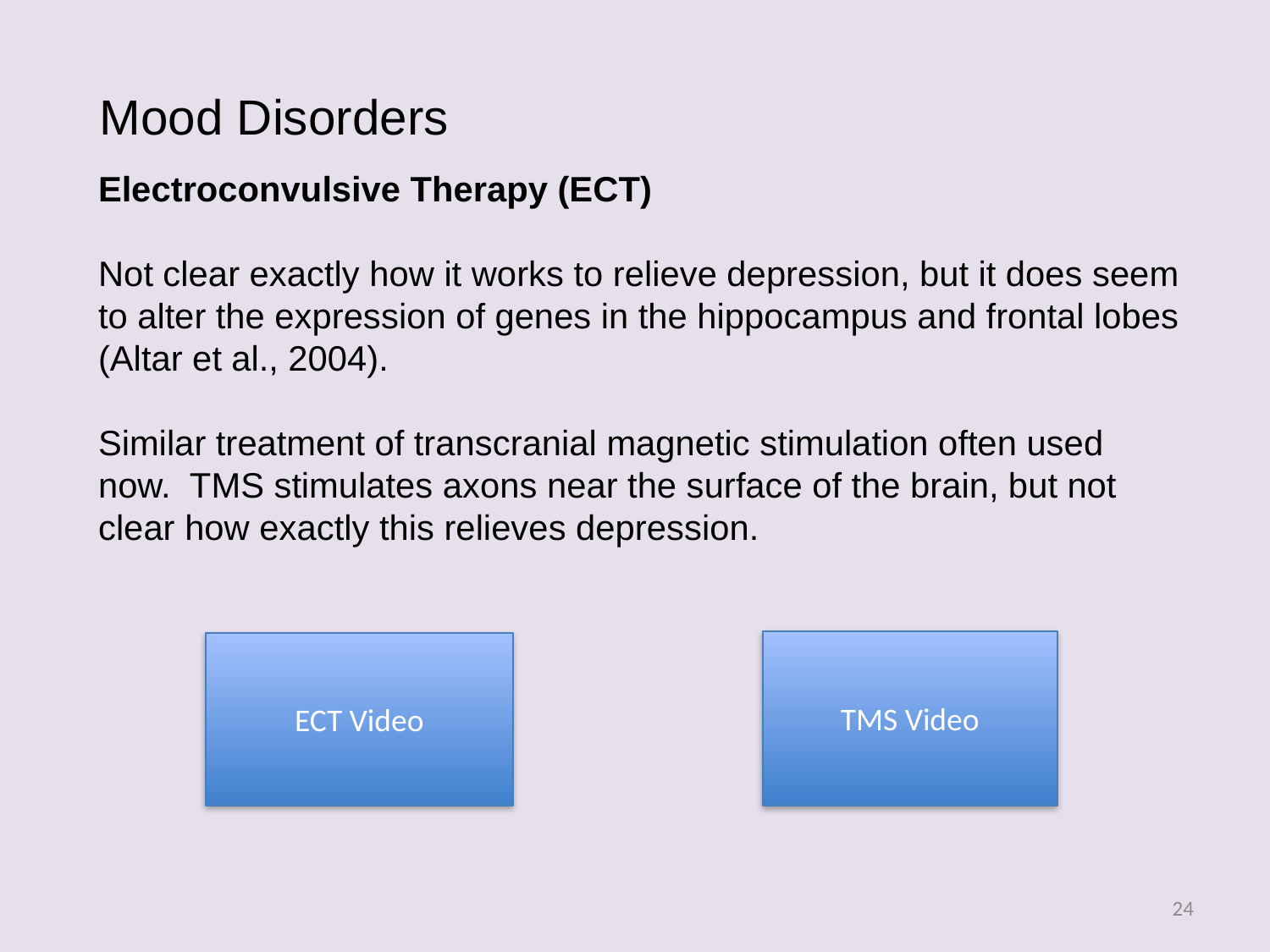

Mood Disorders
Electroconvulsive Therapy (ECT)

Not clear exactly how it works to relieve depression, but it does seem to alter the expression of genes in the hippocampus and frontal lobes (Altar et al., 2004).

Similar treatment of transcranial magnetic stimulation often used now.  TMS stimulates axons near the surface of the brain, but not clear how exactly this relieves depression.
TMS Video
ECT Video
24